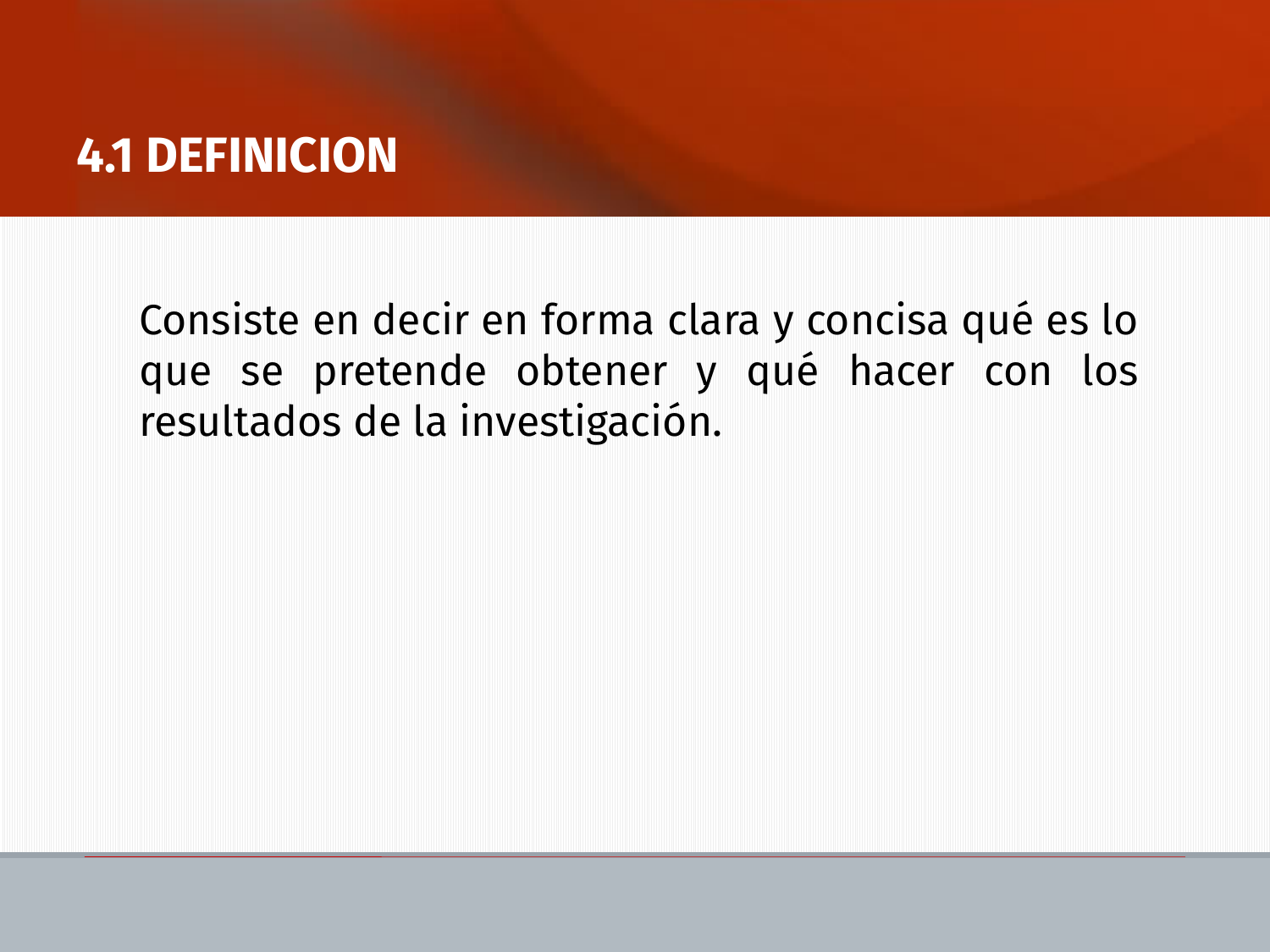

# 4.1 DEFINICION

Consiste en decir en forma clara y concisa qué es lo que se pretende obtener y qué hacer con los resultados de la investigación.